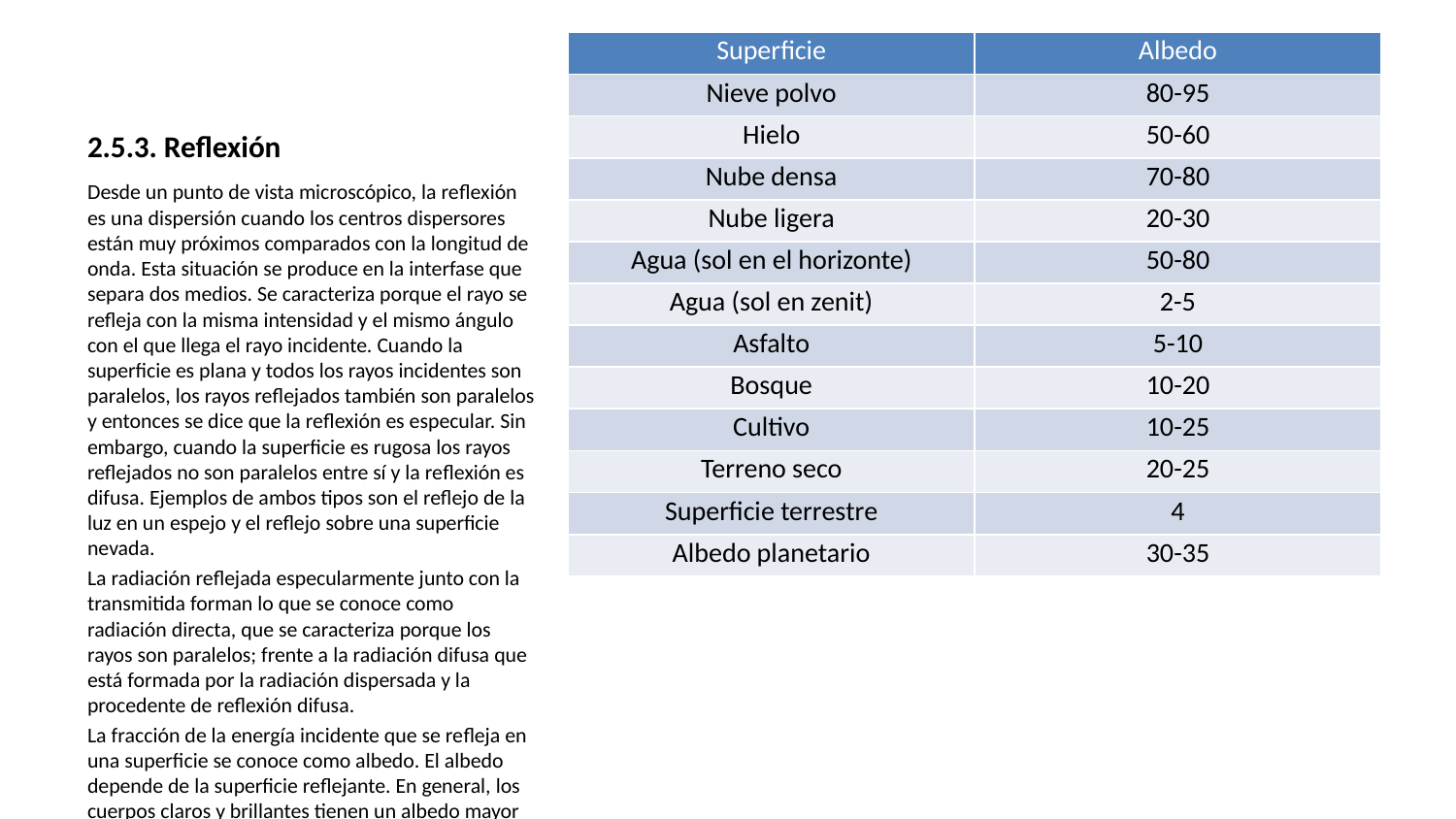

| Superficie | Albedo |
| --- | --- |
| Nieve polvo | 80-95 |
| Hielo | 50-60 |
| Nube densa | 70-80 |
| Nube ligera | 20-30 |
| Agua (sol en el horizonte) | 50-80 |
| Agua (sol en zenit) | 2-5 |
| Asfalto | 5-10 |
| Bosque | 10-20 |
| Cultivo | 10-25 |
| Terreno seco | 20-25 |
| Superficie terrestre | 4 |
| Albedo planetario | 30-35 |
# 2.5.3. Reﬂexión
Desde un punto de vista microscópico, la reﬂexión es una dispersión cuando los centros dispersores están muy próximos comparados con la longitud de onda. Esta situación se produce en la interfase que separa dos medios. Se caracteriza porque el rayo se reﬂeja con la misma intensidad y el mismo ángulo con el que llega el rayo incidente. Cuando la superficie es plana y todos los rayos incidentes son paralelos, los rayos reﬂejados también son paralelos y entonces se dice que la reﬂexión es especular. Sin embargo, cuando la superficie es rugosa los rayos reﬂejados no son paralelos entre sí y la reﬂexión es difusa. Ejemplos de ambos tipos son el reflejo de la luz en un espejo y el reflejo sobre una superficie nevada.
La radiación reﬂejada especularmente junto con la transmitida forman lo que se conoce como radiación directa, que se caracteriza porque los rayos son paralelos; frente a la radiación difusa que está formada por la radiación dispersada y la procedente de reﬂexión difusa.
La fracción de la energía incidente que se reﬂeja en una superficie se conoce como albedo. El albedo depende de la superficie reﬂejante. En general, los cuerpos claros y brillantes tienen un albedo mayor que los de color oscuro y superficie mate. Además de las propiedades de la superficie, el albedo depende del ángulo con el que incide la luz. Así, por ejemplo, el albedo del agua varía entre un 2-5 % (absorción casi total) cuando la incidencia es perpendicular hasta un 50-80 % cuando el Sol está tendido. En el cuadro 2.1 se da el valor del albedo para varias superficies.
Cuadro 2.1: Albedo medio de algunas superficies típicas sobre la superficie terrestre.